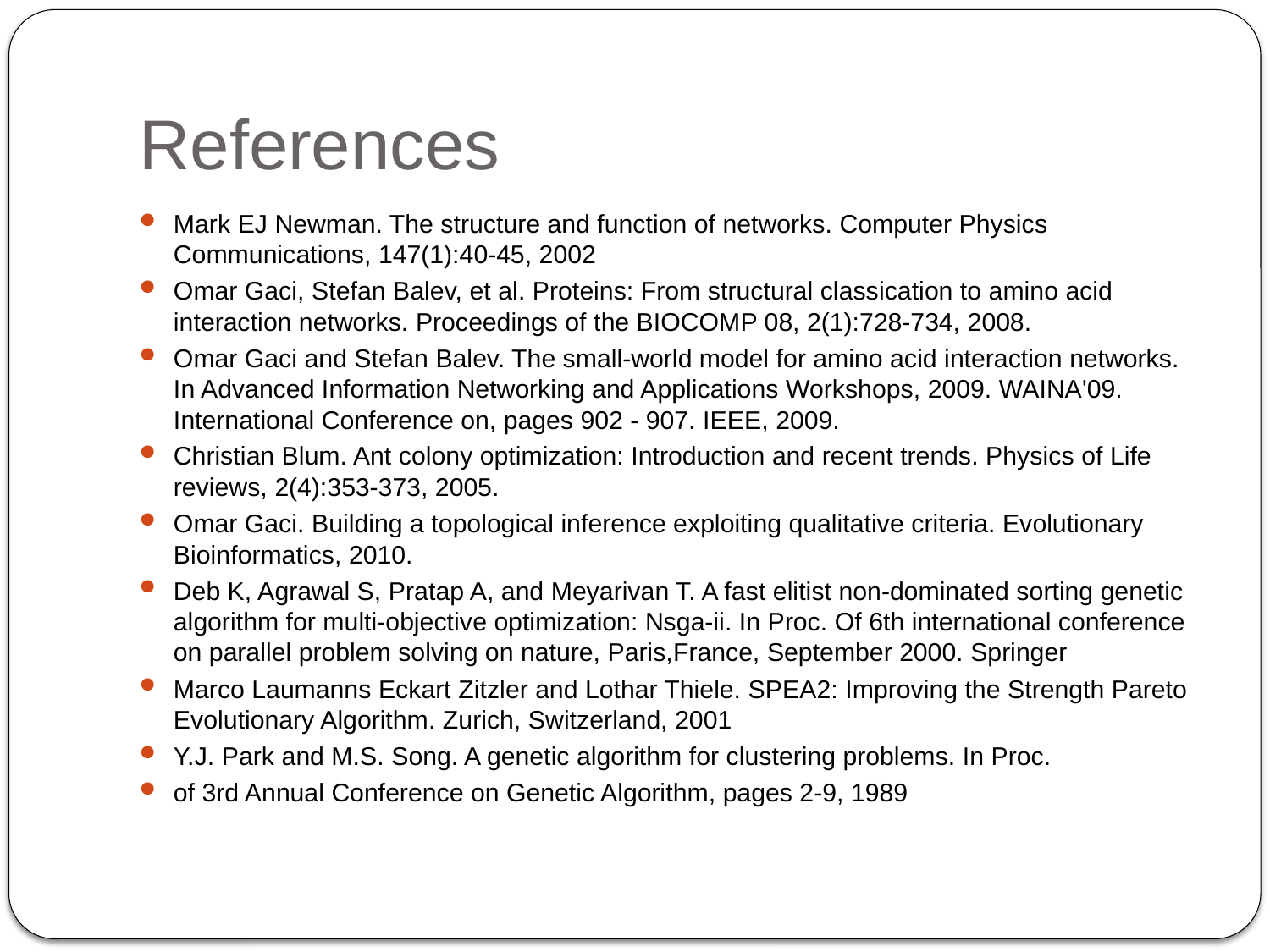

# References
Mark EJ Newman. The structure and function of networks. Computer Physics Communications, 147(1):40-45, 2002
Omar Gaci, Stefan Balev, et al. Proteins: From structural classication to amino acid interaction networks. Proceedings of the BIOCOMP 08, 2(1):728-734, 2008.
Omar Gaci and Stefan Balev. The small-world model for amino acid interaction networks. In Advanced Information Networking and Applications Workshops, 2009. WAINA'09. International Conference on, pages 902 - 907. IEEE, 2009.
Christian Blum. Ant colony optimization: Introduction and recent trends. Physics of Life reviews, 2(4):353-373, 2005.
Omar Gaci. Building a topological inference exploiting qualitative criteria. Evolutionary Bioinformatics, 2010.
Deb K, Agrawal S, Pratap A, and Meyarivan T. A fast elitist non-dominated sorting genetic algorithm for multi-objective optimization: Nsga-ii. In Proc. Of 6th international conference on parallel problem solving on nature, Paris,France, September 2000. Springer
Marco Laumanns Eckart Zitzler and Lothar Thiele. SPEA2: Improving the Strength Pareto Evolutionary Algorithm. Zurich, Switzerland, 2001
Y.J. Park and M.S. Song. A genetic algorithm for clustering problems. In Proc.
of 3rd Annual Conference on Genetic Algorithm, pages 2-9, 1989